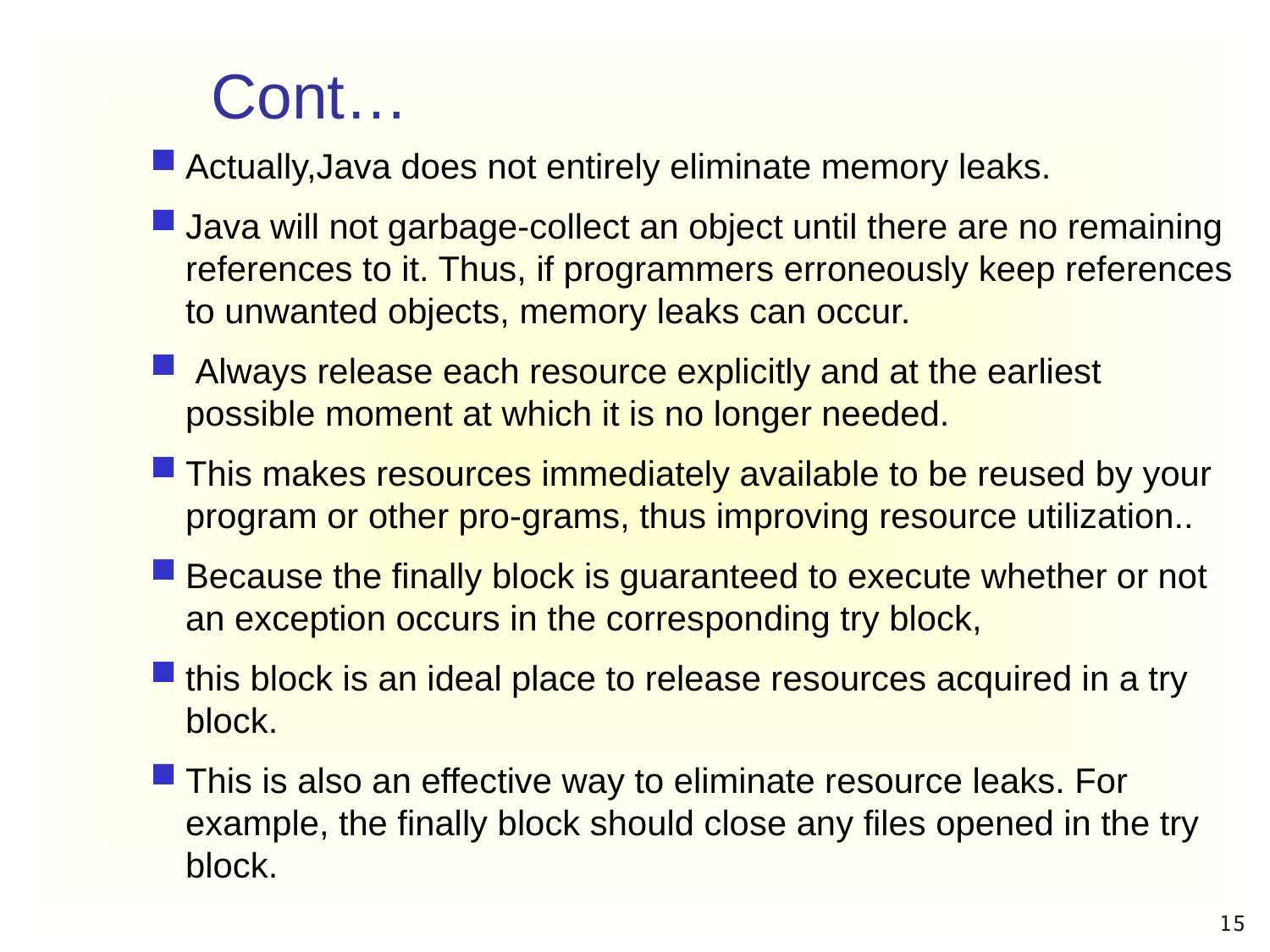

# Cont…
Actually,Java does not entirely eliminate memory leaks.
Java will not garbage-collect an object until there are no remaining references to it. Thus, if programmers erroneously keep references to unwanted objects, memory leaks can occur.
 Always release each resource explicitly and at the earliest possible moment at which it is no longer needed.
This makes resources immediately available to be reused by your program or other pro-grams, thus improving resource utilization..
Because the finally block is guaranteed to execute whether or not an exception occurs in the corresponding try block,
this block is an ideal place to release resources acquired in a try block.
This is also an effective way to eliminate resource leaks. For example, the finally block should close any files opened in the try block.

15